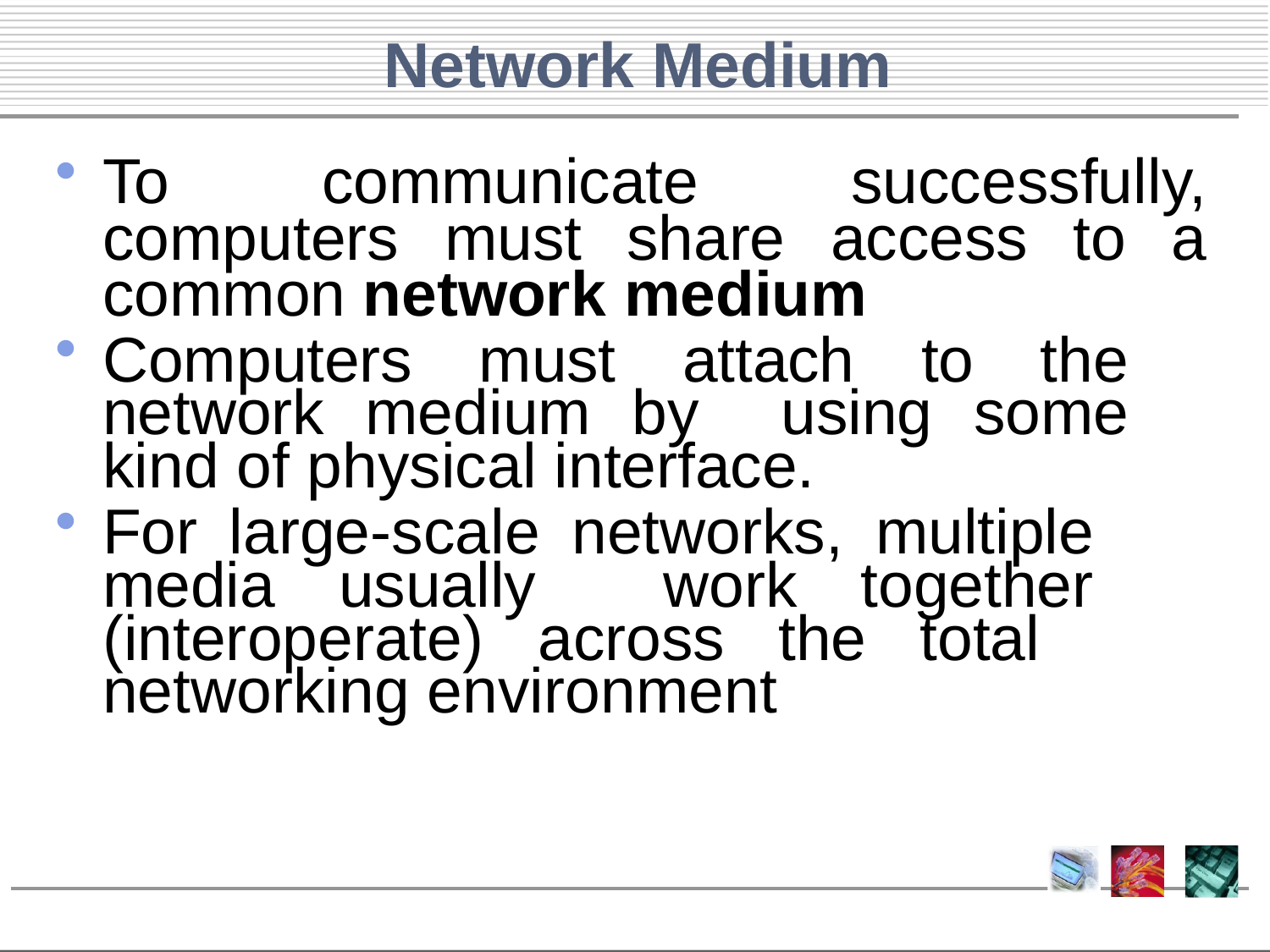

# Network Medium

To communicate successfully, computers must share access to a common network medium
Computers must attach to the network medium by  using some kind of physical interface.
For large-scale networks, multiple media usually  work together (interoperate) across the total  networking environment